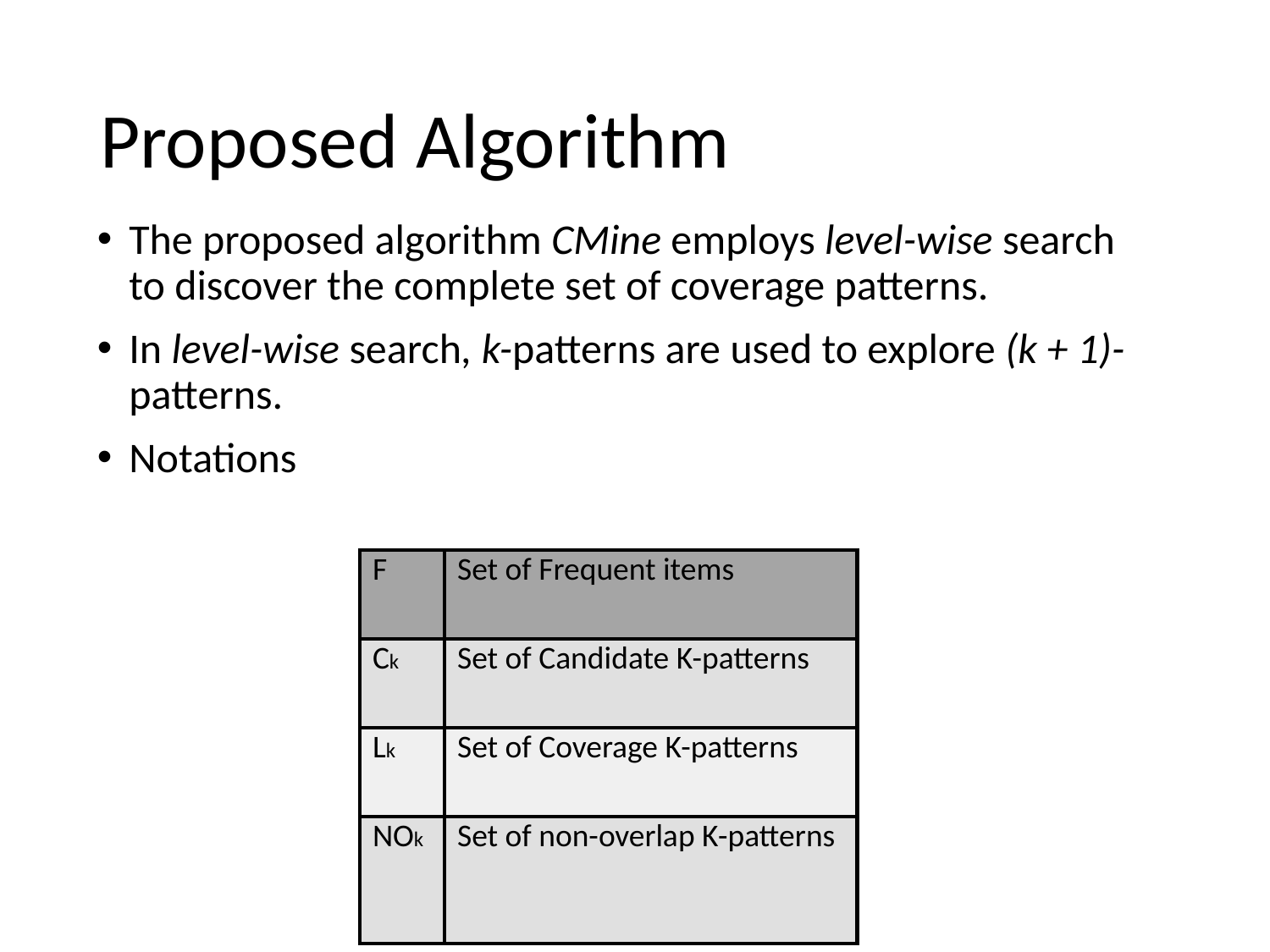

# Proposed Algorithm
The proposed algorithm CMine employs level-wise search to discover the complete set of coverage patterns.
In level-wise search, k-patterns are used to explore (k + 1)-patterns.
Notations

| F | Set of Frequent items |
| --- | --- |
| Ck | Set of Candidate K-patterns |
| Lk | Set of Coverage K-patterns |
| NOk | Set of non-overlap K-patterns |